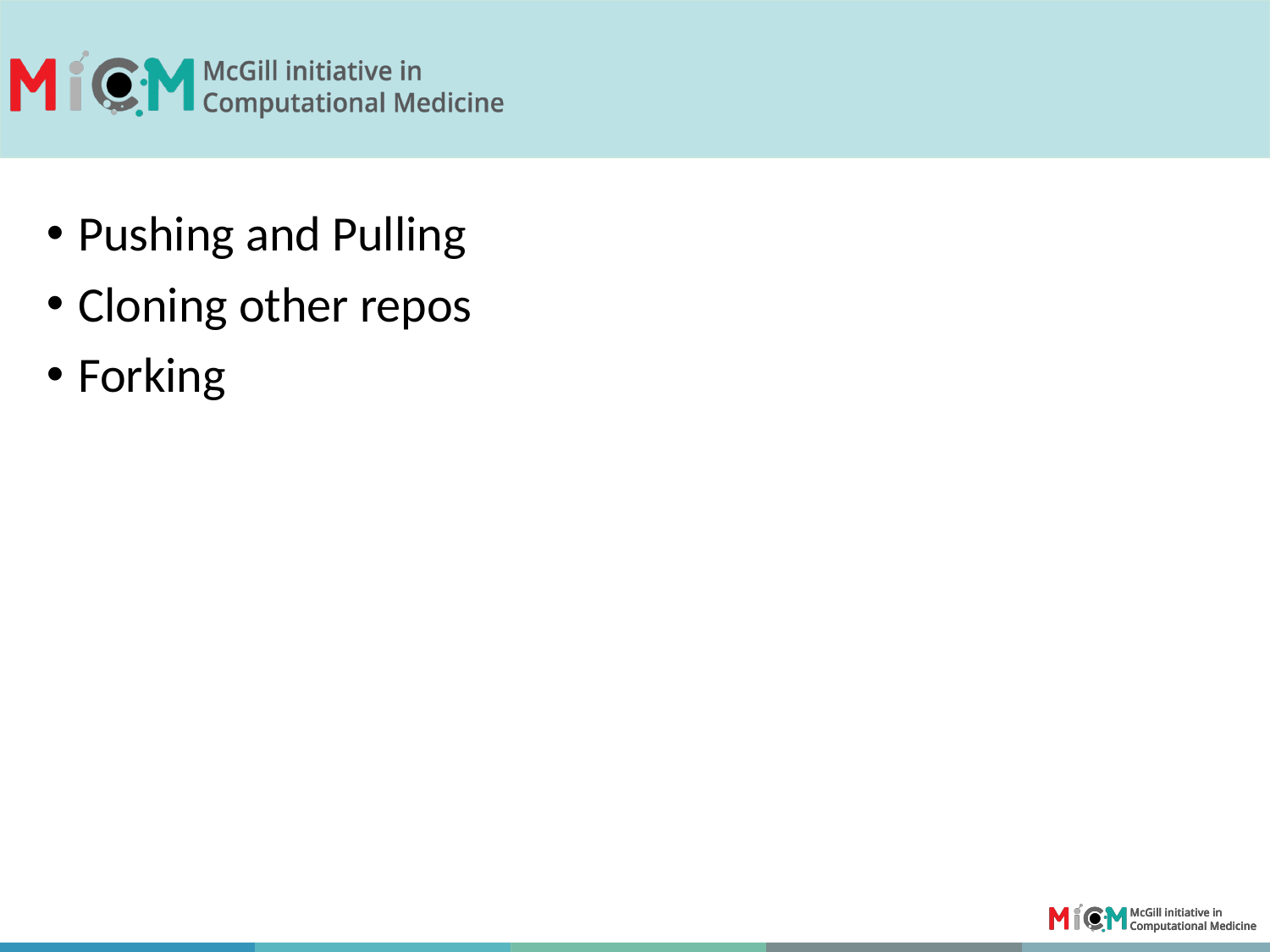

Pushing and Pulling
Cloning other repos
Forking